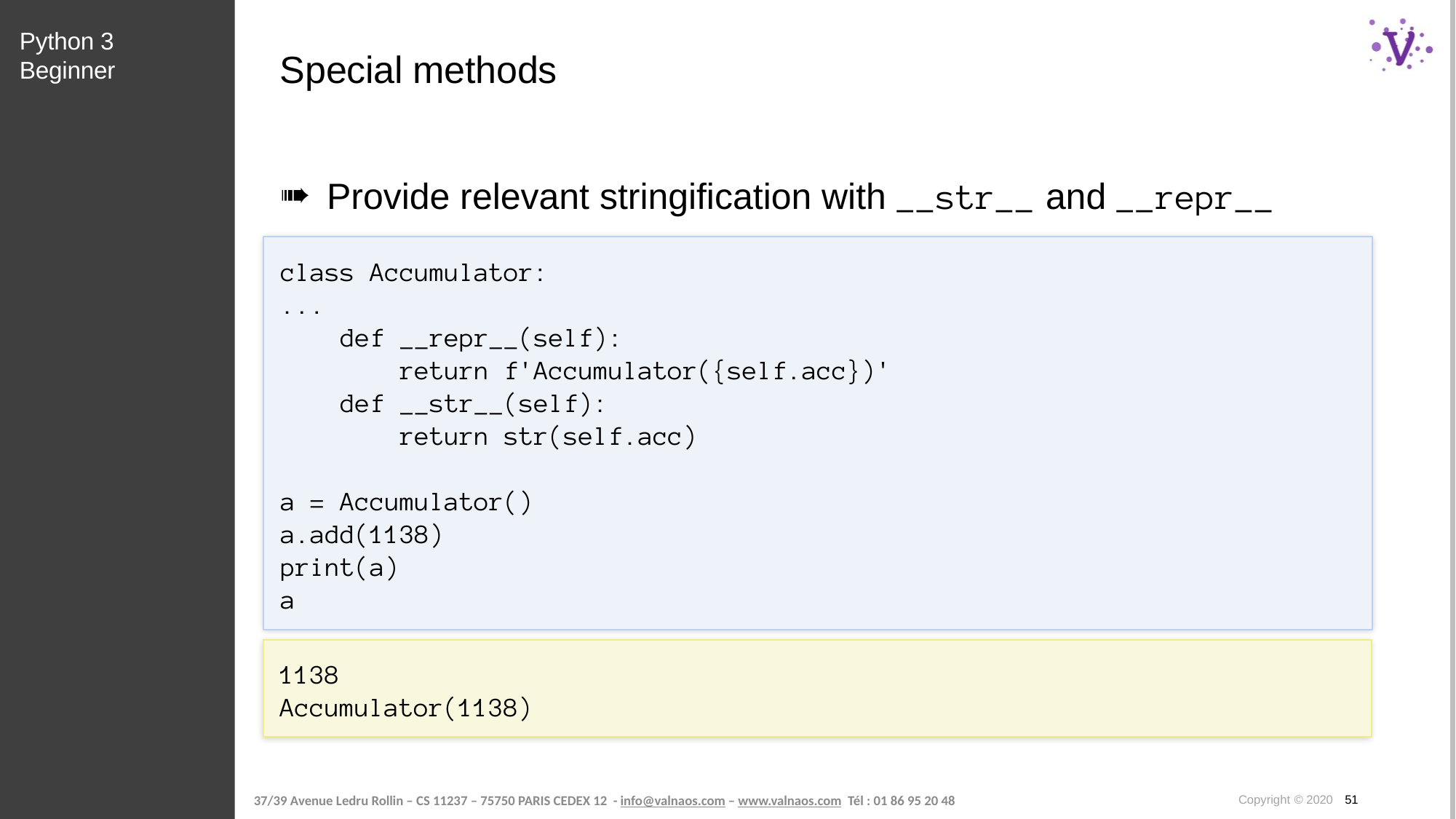

Python 3 Beginner
# Special methods
Provide relevant stringification with __str__ and __repr__
class Accumulator:
...
    def __repr__(self):
        return f'Accumulator({self.acc})'
    def __str__(self):
        return str(self.acc)

a = Accumulator()
a.add(1138)
print(a)
a
1138
Accumulator(1138)
Copyright © 2020   51